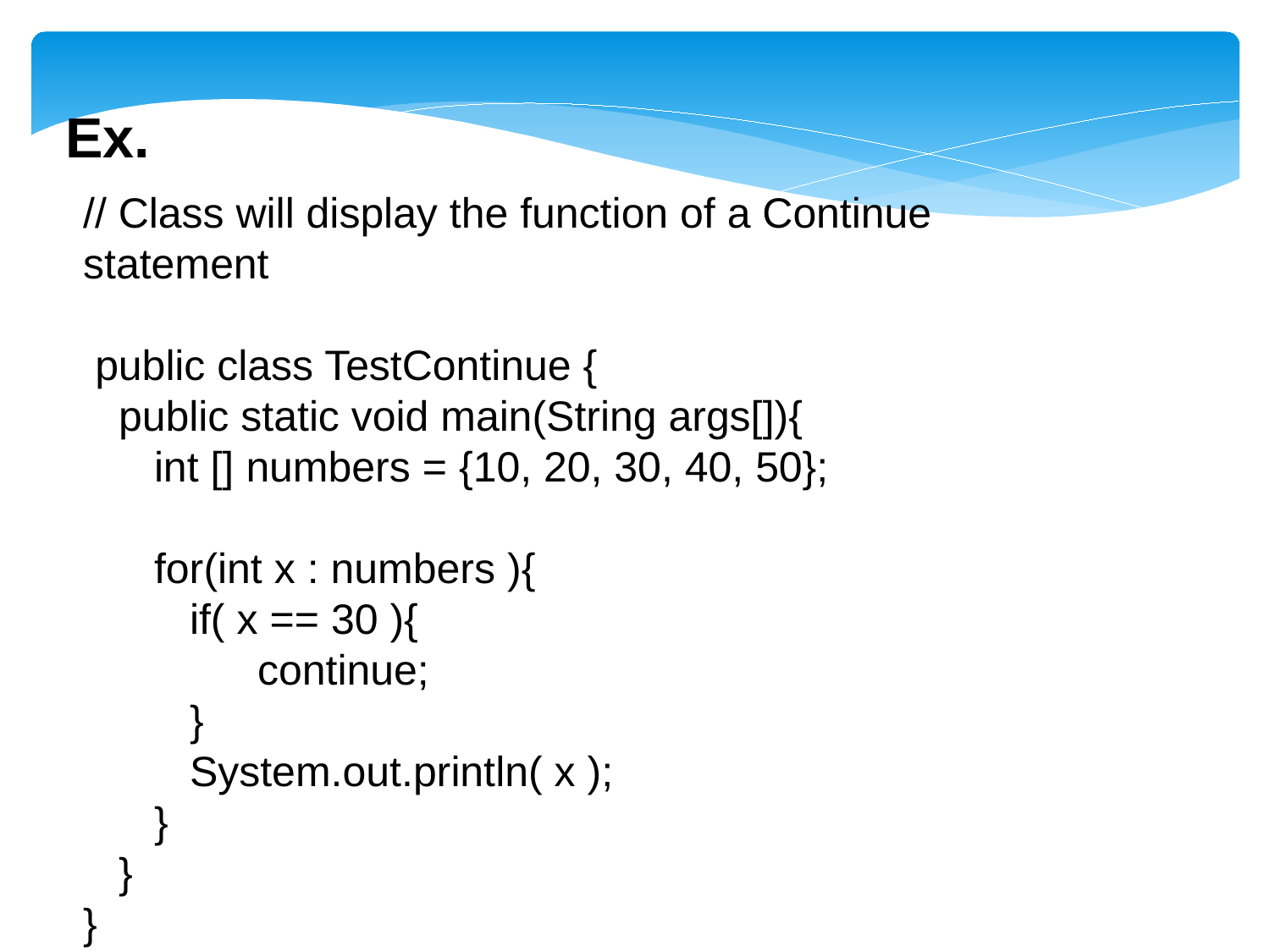

Ex.
// Class will display the function of a Continue statement

 public class TestContinue {
   public static void main(String args[]){
      int [] numbers = {10, 20, 30, 40, 50};

      for(int x : numbers ){
         if( x == 30 ){
	    continue;
         }
         System.out.println( x );
      }
   }
}